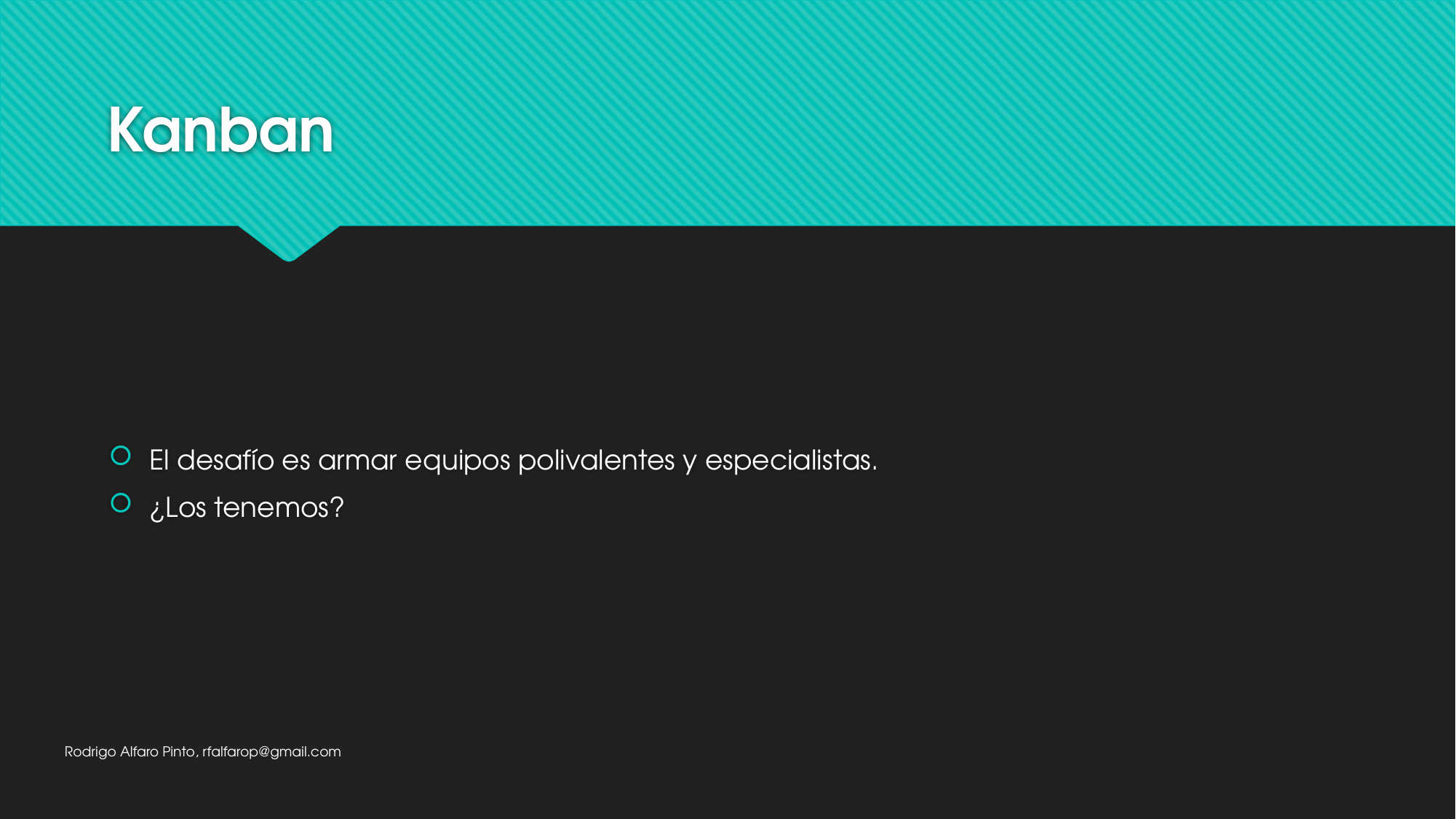

# Kanban
El desafío es armar equipos polivalentes y especialistas.
¿Los tenemos?
Rodrigo Alfaro Pinto, rfalfarop@gmail.com